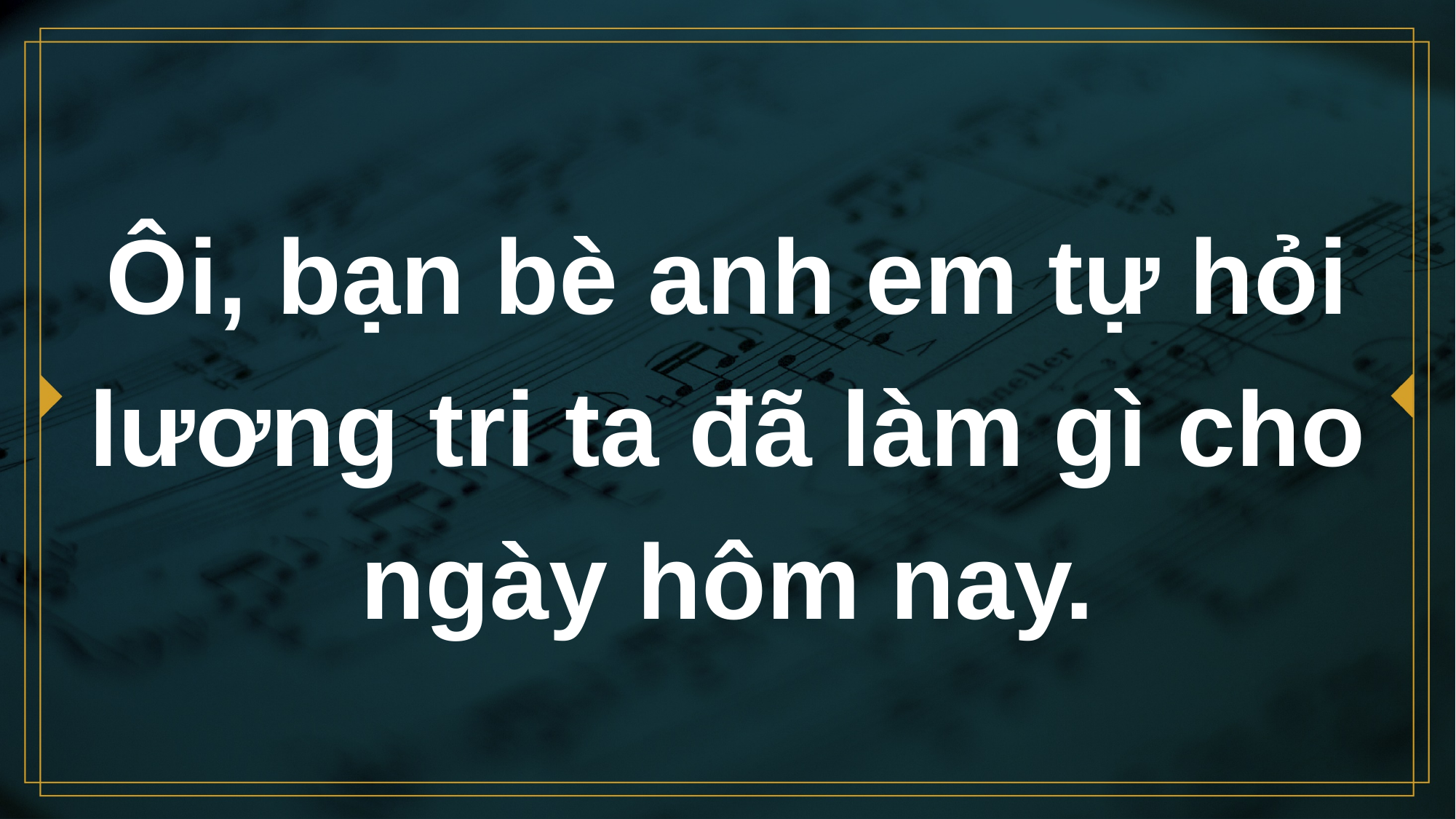

# Ôi, bạn bè anh em tự hỏi lương tri ta đã làm gì cho ngày hôm nay.